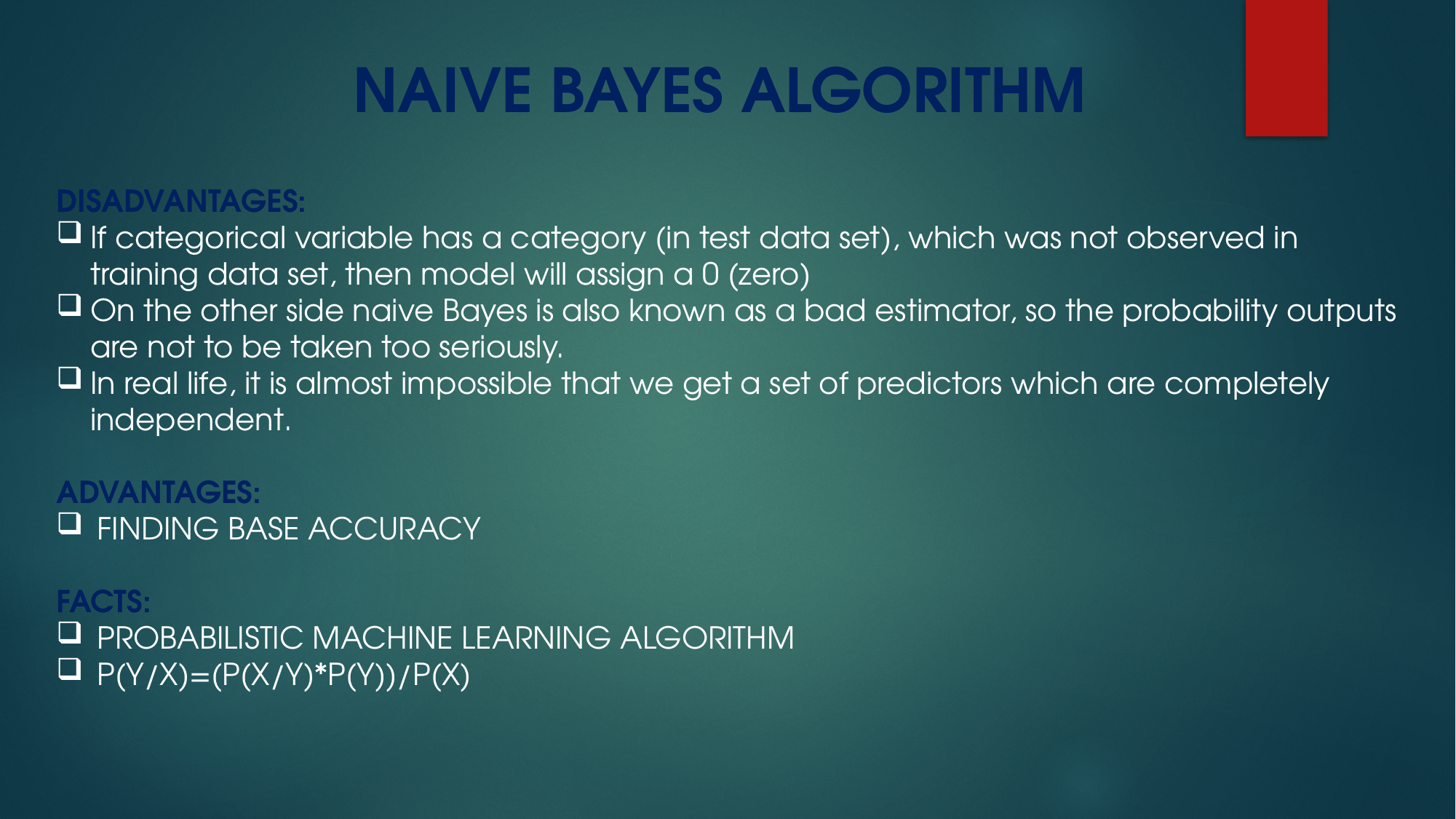

NAIVE BAYES ALGORITHM
DISADVANTAGES:
If categorical variable has a category (in test data set), which was not observed in training data set, then model will assign a 0 (zero)
On the other side naive Bayes is also known as a bad estimator, so the probability outputs are not to be taken too seriously.
In real life, it is almost impossible that we get a set of predictors which are completely independent.

ADVANTAGES:
FINDING BASE ACCURACY

FACTS:
PROBABILISTIC MACHINE LEARNING ALGORITHM
P(Y/X)=(P(X/Y)*P(Y))/P(X)